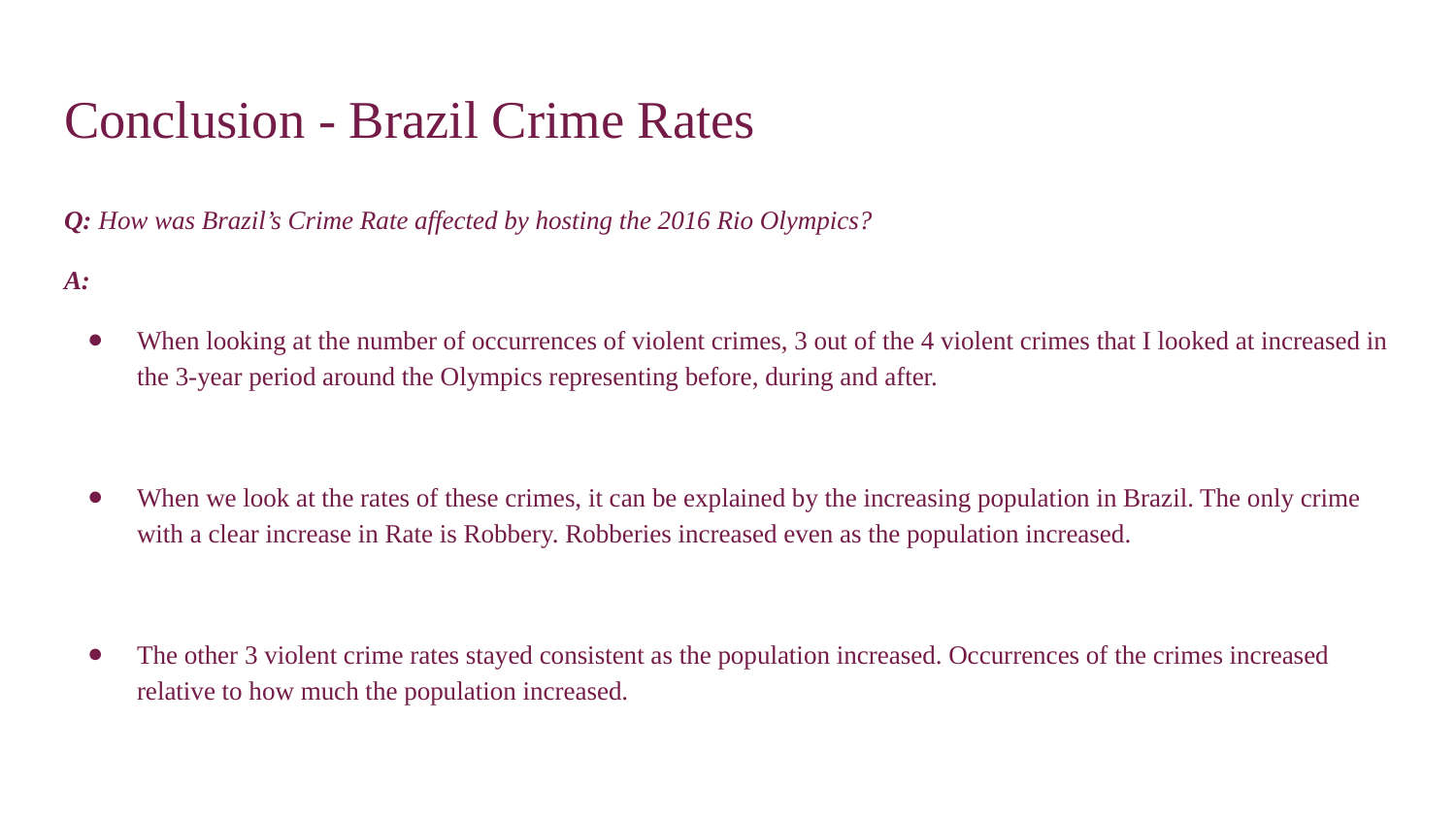

# Conclusion - Brazil Crime Rates
Q: How was Brazil’s Crime Rate affected by hosting the 2016 Rio Olympics?
A:
When looking at the number of occurrences of violent crimes, 3 out of the 4 violent crimes that I looked at increased in the 3-year period around the Olympics representing before, during and after.

When we look at the rates of these crimes, it can be explained by the increasing population in Brazil. The only crime with a clear increase in Rate is Robbery. Robberies increased even as the population increased.

The other 3 violent crime rates stayed consistent as the population increased. Occurrences of the crimes increased relative to how much the population increased.